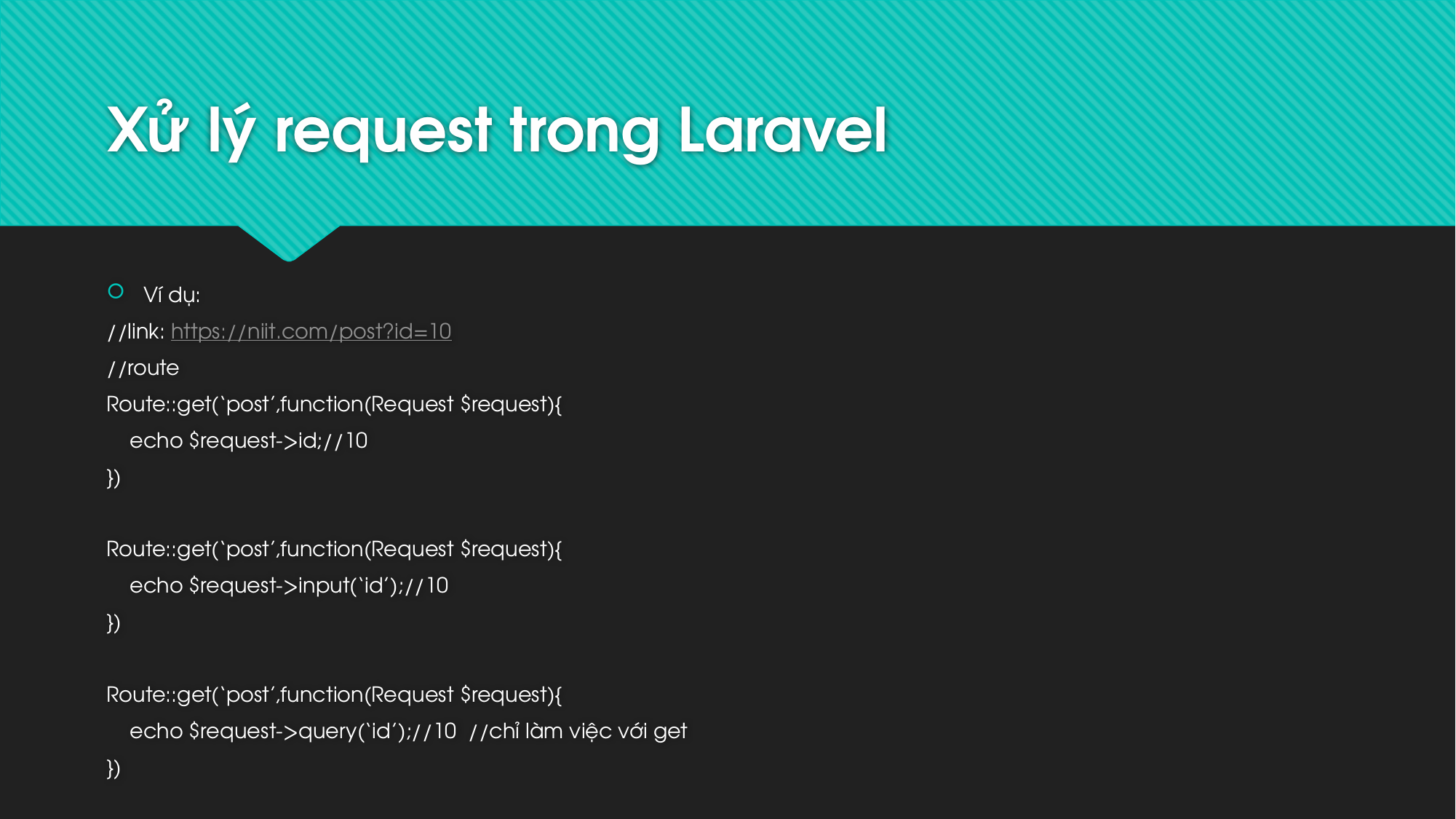

# Xử lý request trong Laravel
Ví dụ:
//link: https://niit.com/post?id=10
//route
Route::get(‘post’,function(Request $request){
    echo $request->id;//10
})

Route::get(‘post’,function(Request $request){
    echo $request->input(‘id’);//10
})

Route::get(‘post’,function(Request $request){
    echo $request->query(‘id’);//10  //chỉ làm việc với get
})